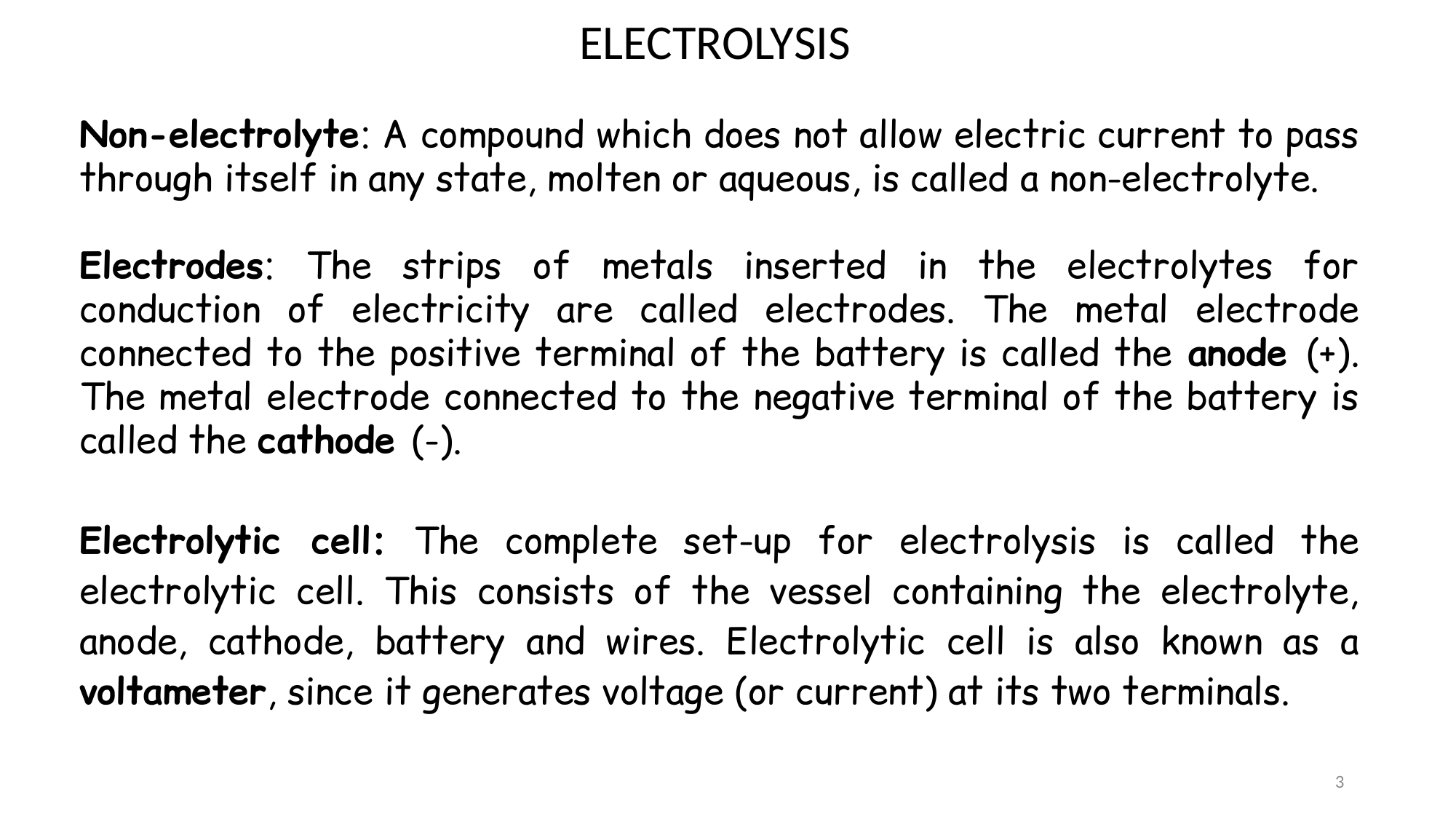

ELECTROLYSIS
Non-electrolyte: A compound which does not allow electric current to pass through itself in any state, molten or aqueous, is called a non-electrolyte.

Electrodes: The strips of metals inserted in the electrolytes for conduction of electricity are called electrodes. The metal electrode connected to the positive terminal of the battery is called the anode (+). The metal electrode connected to the negative terminal of the battery is called the cathode (-).

Electrolytic cell: The complete set-up for electrolysis is called the electrolytic cell. This consists of the vessel containing the electrolyte, anode, cathode, battery and wires. Electrolytic cell is also known as a voltameter, since it generates voltage (or current) at its two terminals.
3